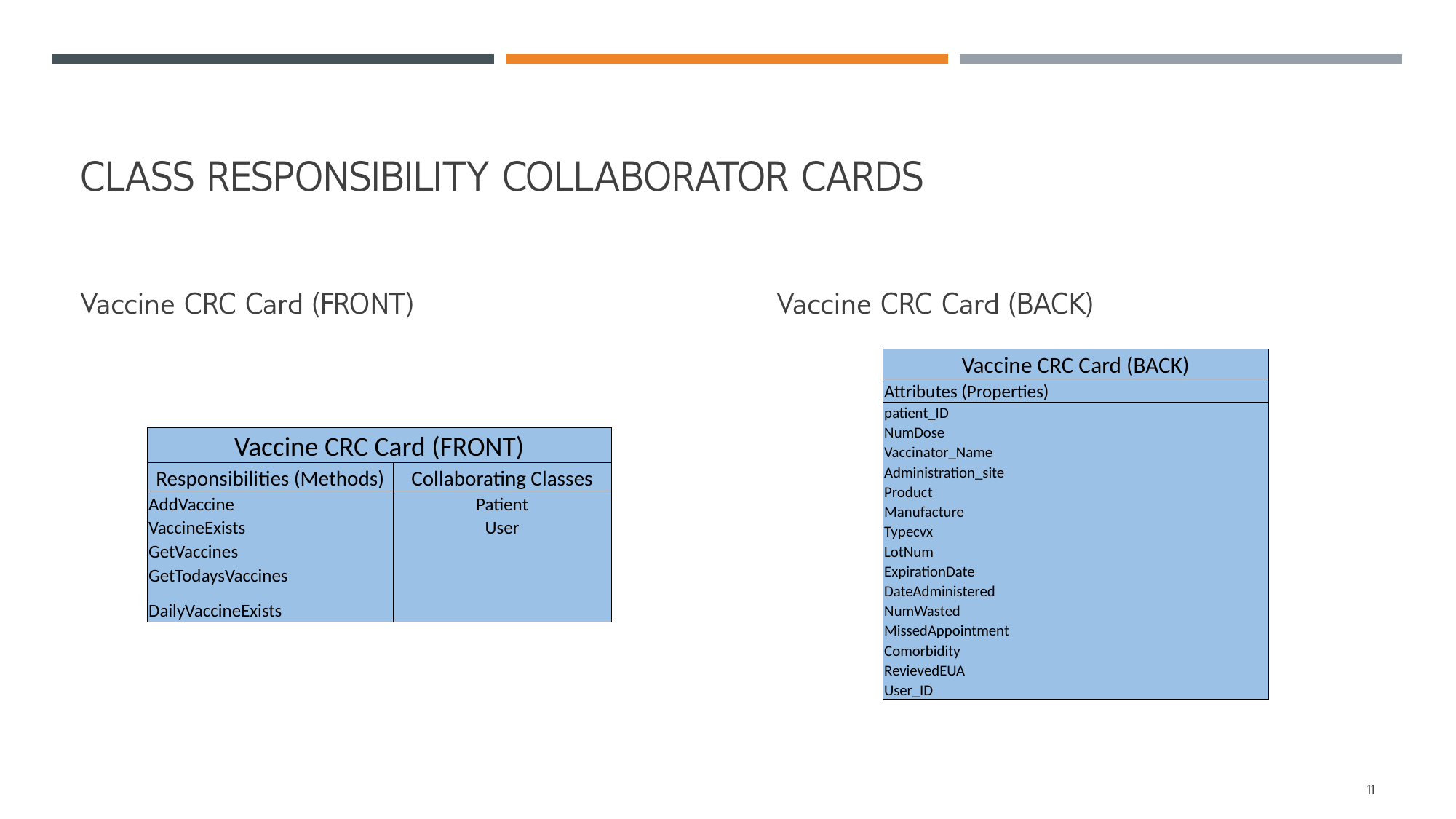

# Class responsibility collaborator cards
Vaccine CRC Card (FRONT)
Vaccine CRC Card (BACK)
| Vaccine CRC Card (BACK) |  |  |  |  |  |
| --- | --- | --- | --- | --- | --- |
| Attributes (Properties) |  |  |  |  |  |
| patient\_ID |  |  |  |  |  |
| NumDose |  |  |  |  |  |
| Vaccinator\_Name |  |  |  |  |  |
| Administration\_site |  |  |  |  |  |
| Product |  |  |  |  |  |
| Manufacture |  |  |  |  |  |
| Typecvx |  |  |  |  |  |
| LotNum |  |  |  |  |  |
| ExpirationDate |  |  |  |  |  |
| DateAdministered |  |  |  |  |  |
| NumWasted |  |  |  |  |  |
| MissedAppointment |  |  |  |  |  |
| Comorbidity |  |  |  |  |  |
| RevievedEUA |  |  |  |  |  |
| User\_ID |  |  |  |  |  |
| Vaccine CRC Card (FRONT) |  |
| --- | --- |
| Responsibilities (Methods) | Collaborating Classes |
| AddVaccine | Patient |
| VaccineExists | User |
| GetVaccines |  |
| GetTodaysVaccines |  |
| DailyVaccineExists |  |
11